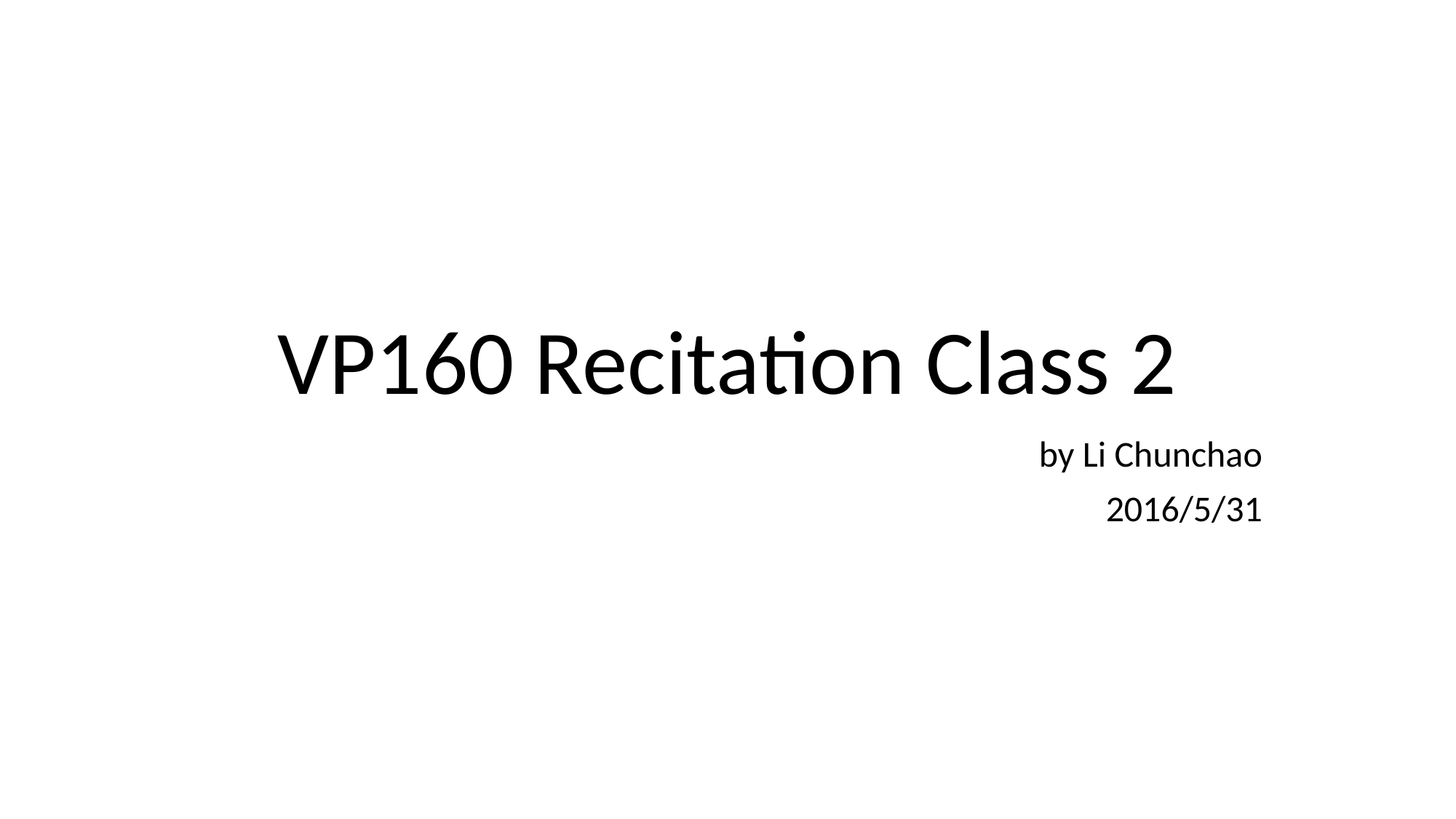

# VP160 Recitation Class 2
by Li Chunchao
2016/5/31